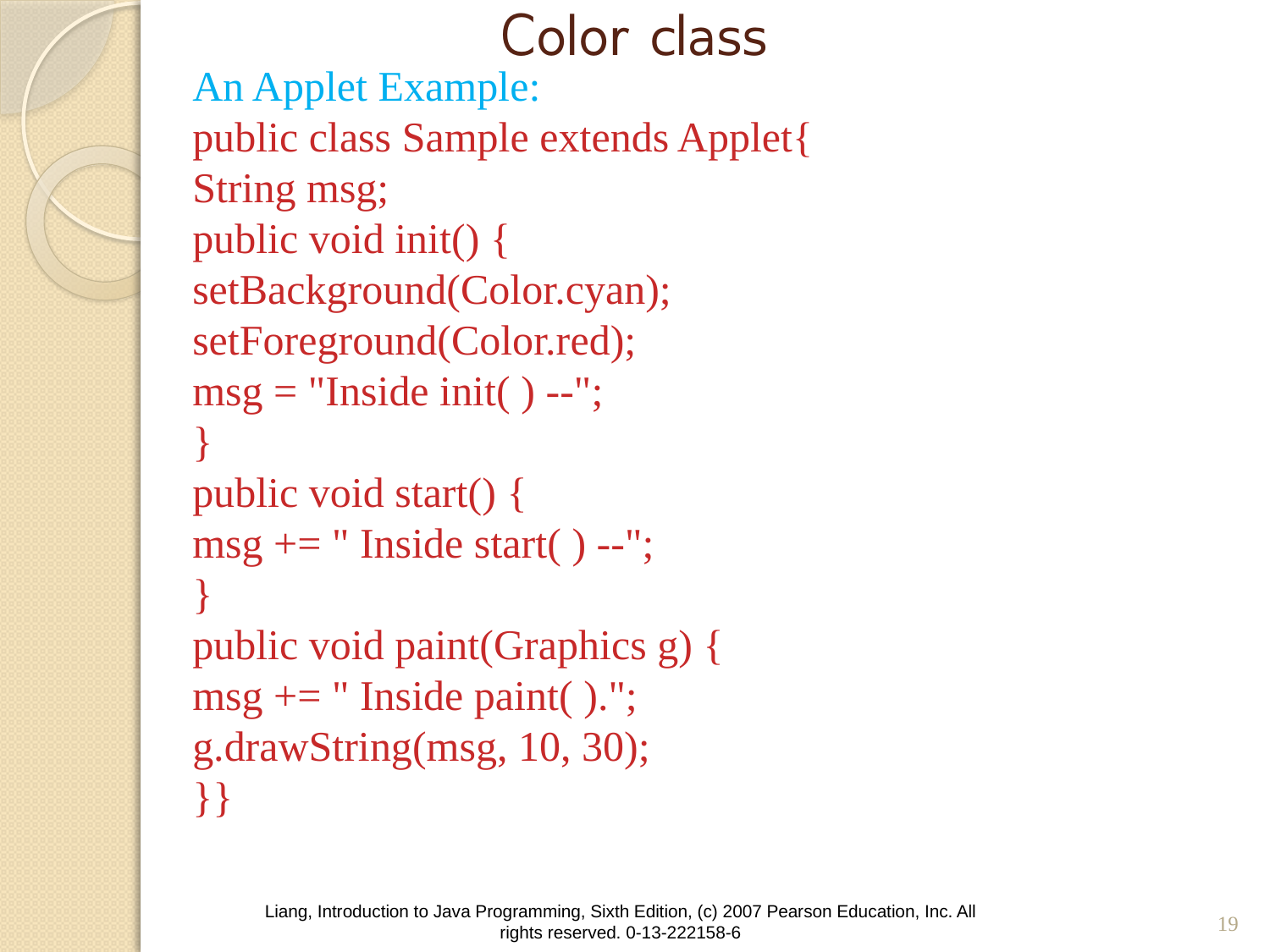

# Color class
An Applet Example:
public class Sample extends Applet{
String msg;
public void init() {
setBackground(Color.cyan);
setForeground(Color.red);
msg = "Inside init( ) --";
}
public void start() {
msg += " Inside start( ) --";
}
public void paint(Graphics g) {
msg += " Inside paint( ).";
g.drawString(msg, 10, 30);
}}

19